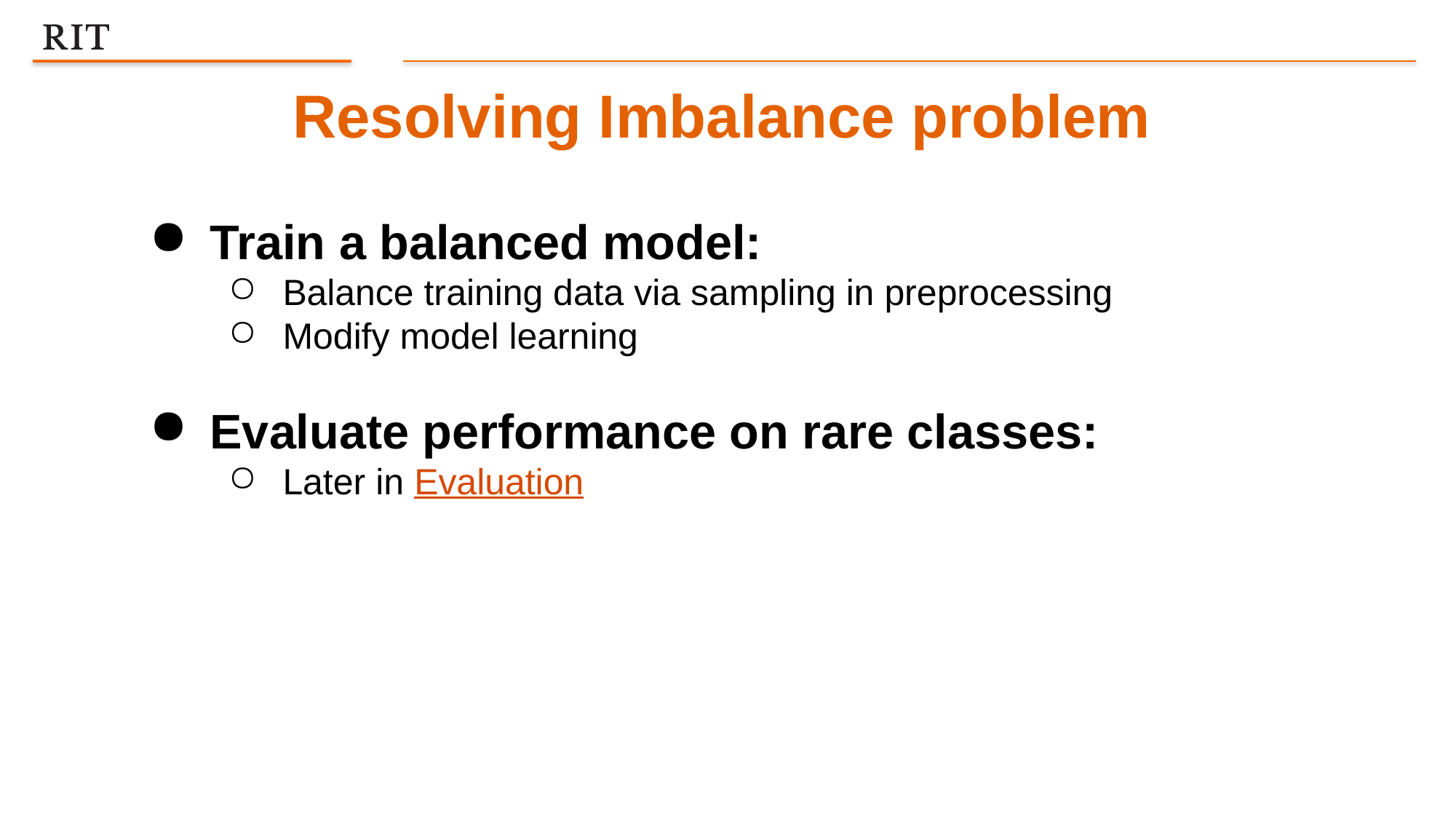

Resolving Imbalance problem
Train a balanced model:
Balance training data via sampling in preprocessing
Modify model learning

Evaluate performance on rare classes:
Later in Evaluation